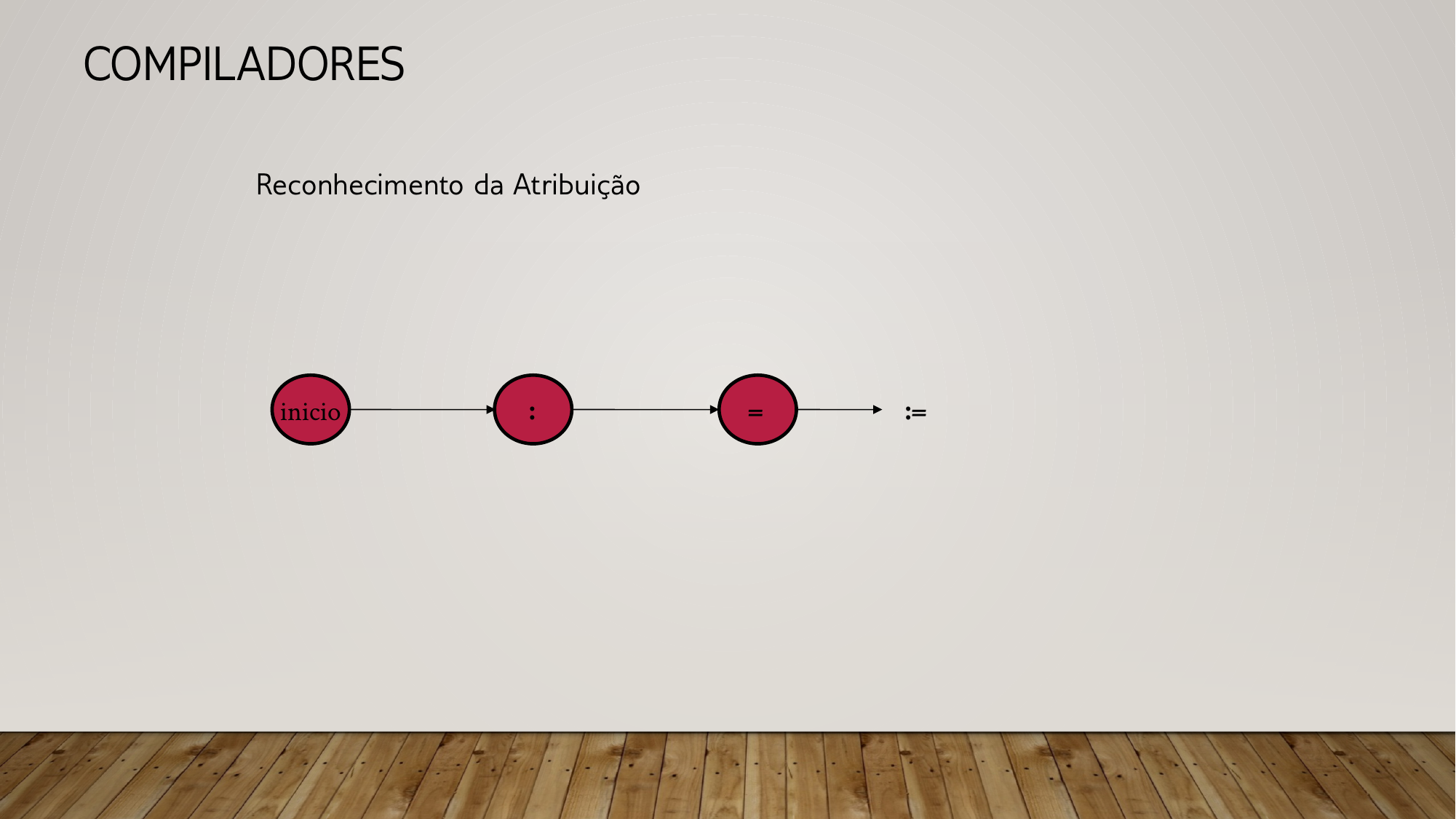

# Compiladores
  Reconhecimento da Atribuição

inicio

:
 =
:=